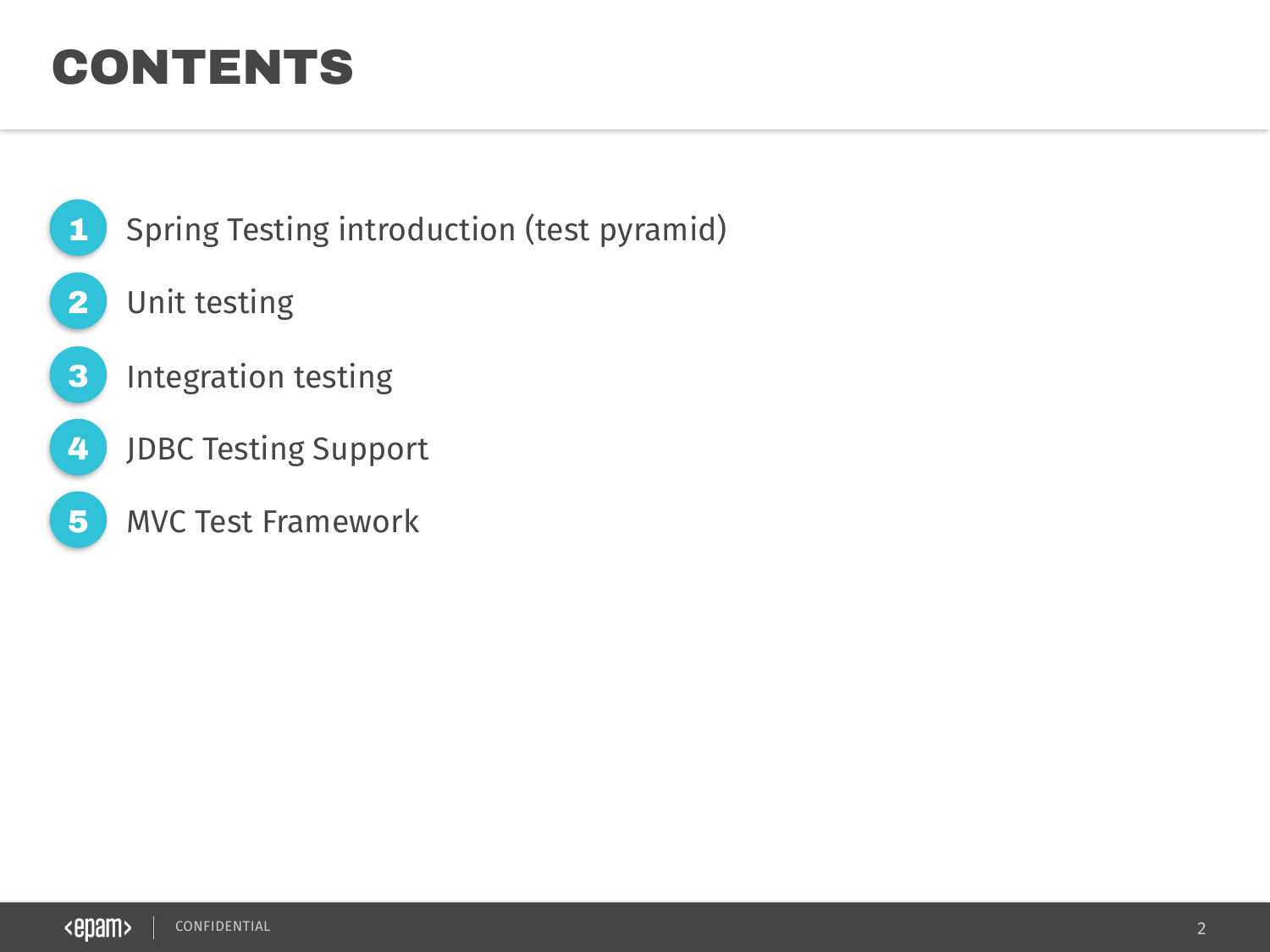

CONTENTS

1
Spring Testing introduction (test pyramid)

2
Unit testing

3
Integration testing

4
JDBC Testing Support

5
MVC Test Framework